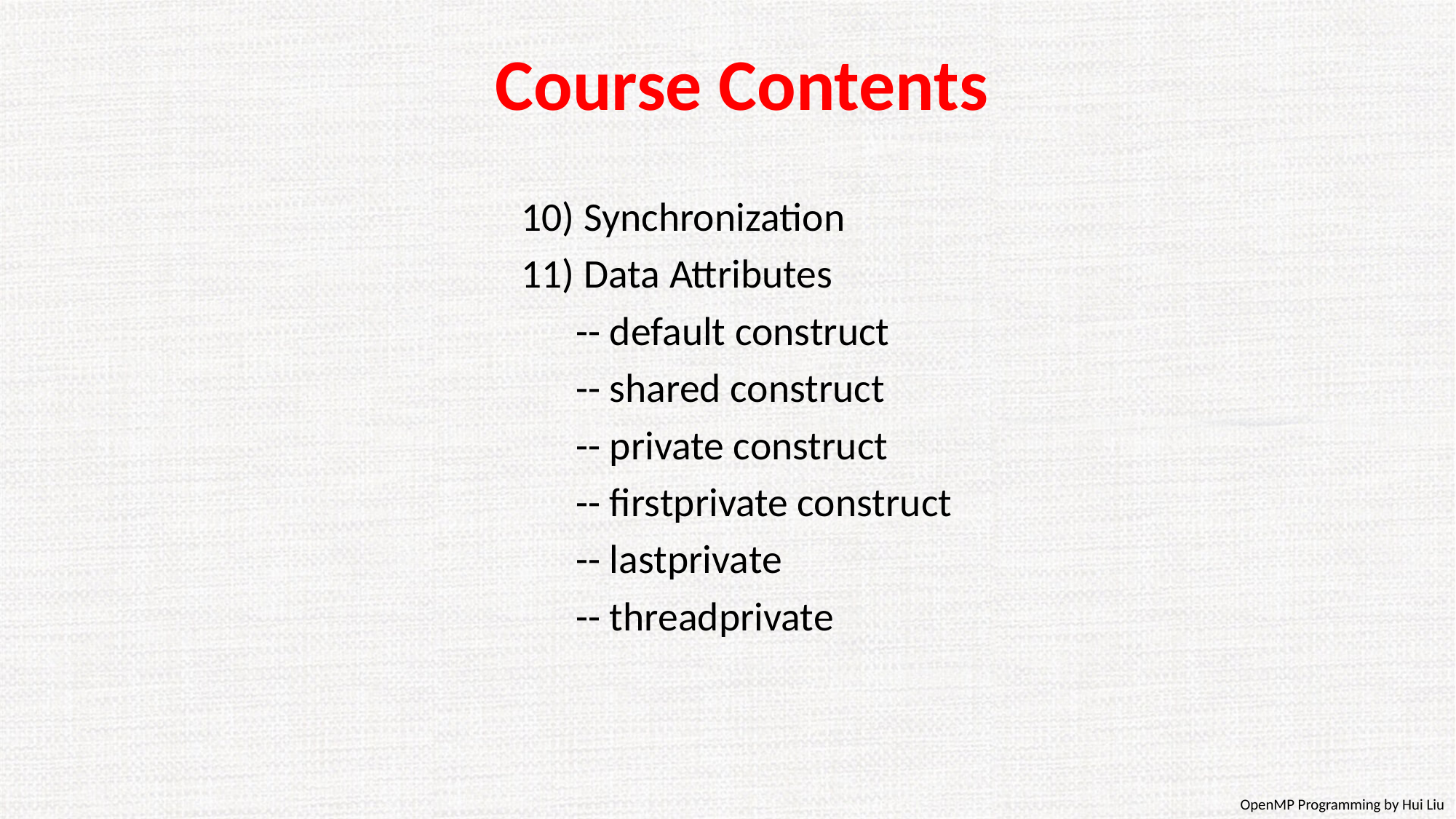

# Course Contents
10) Synchronization
11) Data Attributes
      -- default construct
      -- shared construct
      -- private construct
      -- firstprivate construct
      -- lastprivate
      -- threadprivate
OpenMP Programming by Hui Liu